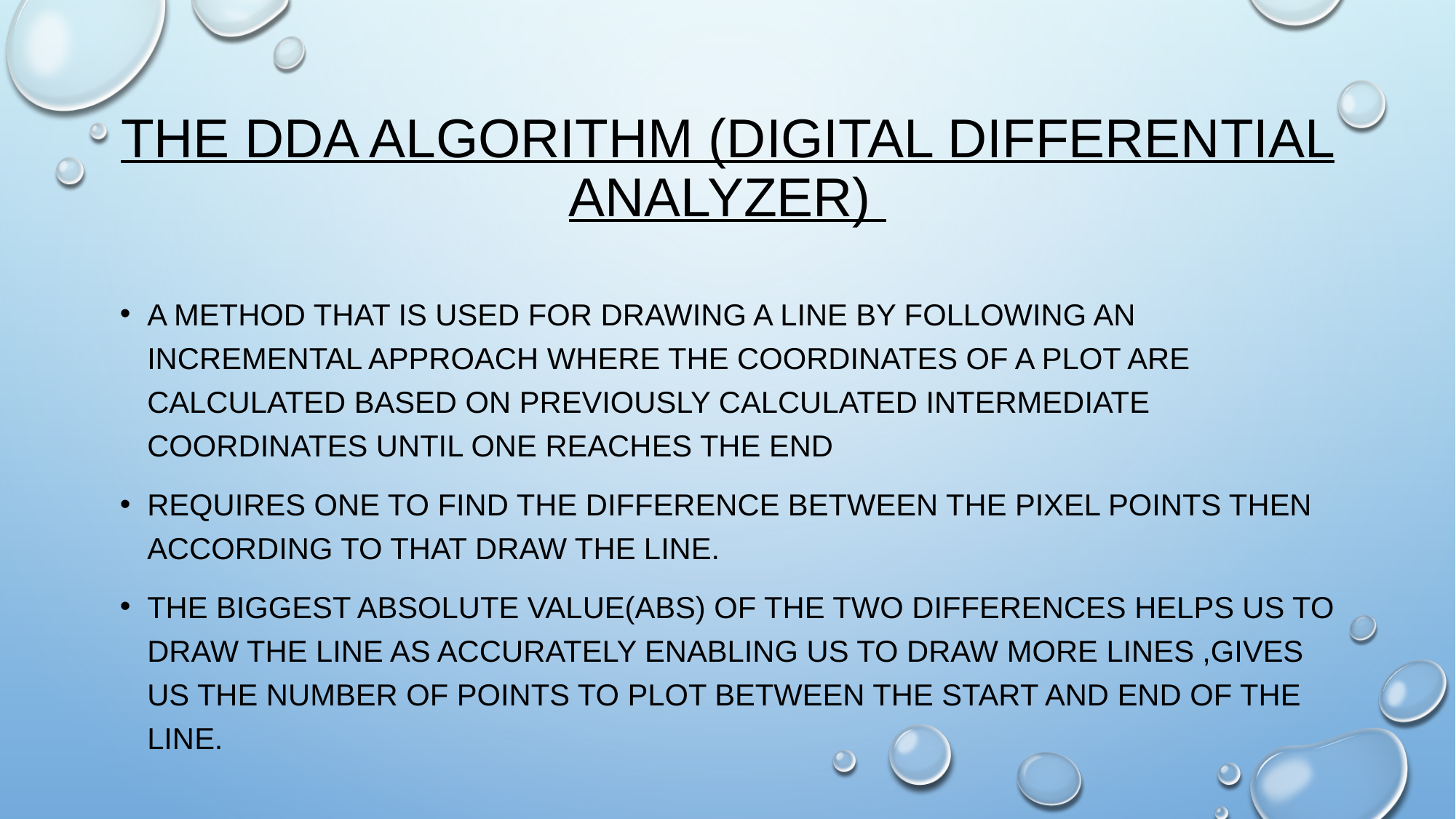

# THE DDA ALGORITHM (Digital Differential Analyzer)
a method that is used for drawing a line by following an incremental approach where the coordinates of a plot are calculated based on previously calculated intermediate coordinates until one reaches the end
requires one to find the difference between the pixel points then according to that draw the line.
the biggest absolute value(abs) of the two differences helps us to draw the line as accurately enabling us to draw more lines ,gives us the number of points to plot between the start and end of the line.